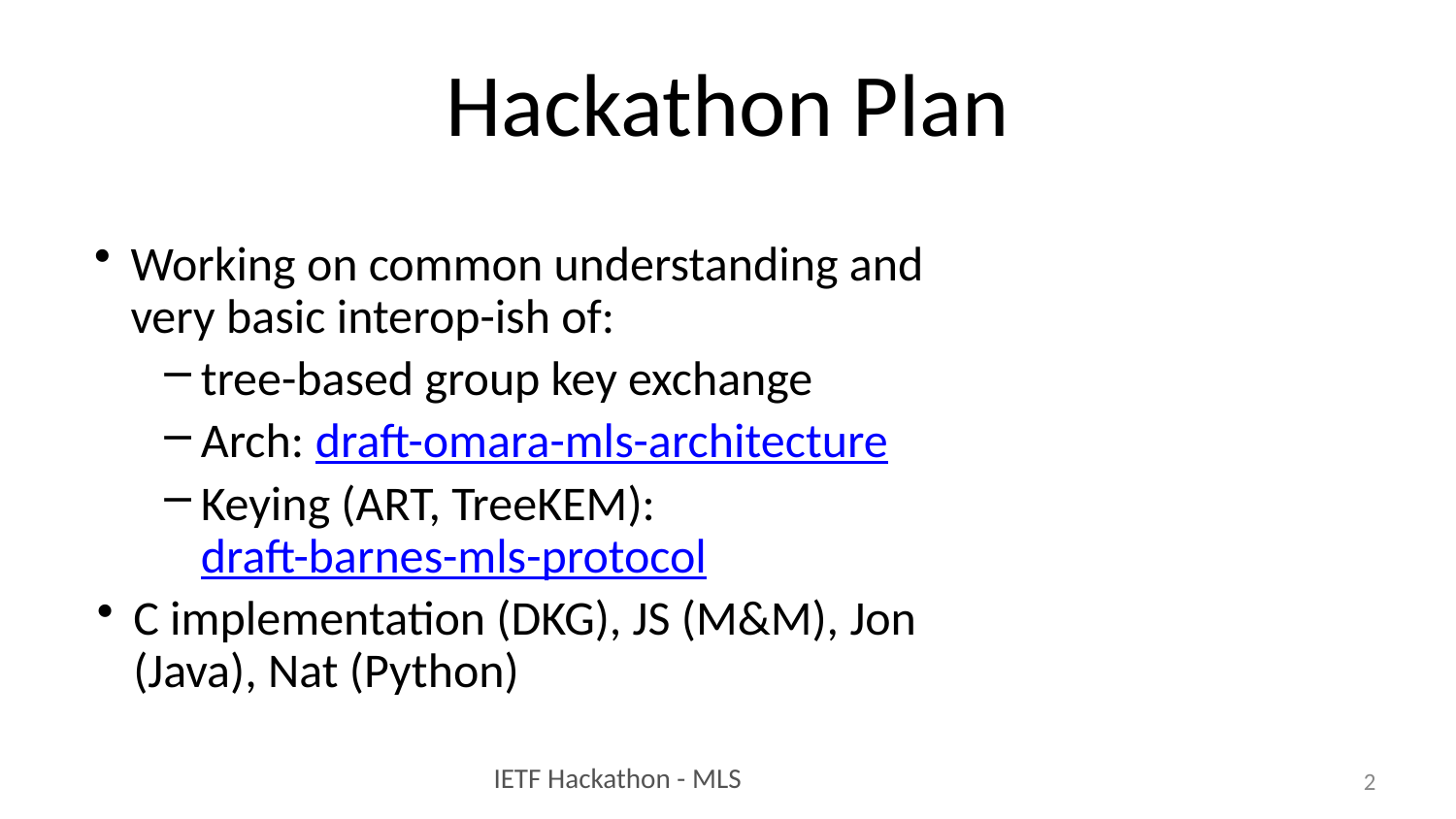

# Hackathon Plan
Working on common understanding and very basic interop-ish of:
tree-based group key exchange
Arch: draft-omara-mls-architecture
Keying (ART, TreeKEM):
draft-barnes-mls-protocol
C implementation (DKG), JS (M&M), Jon (Java), Nat (Python)
2